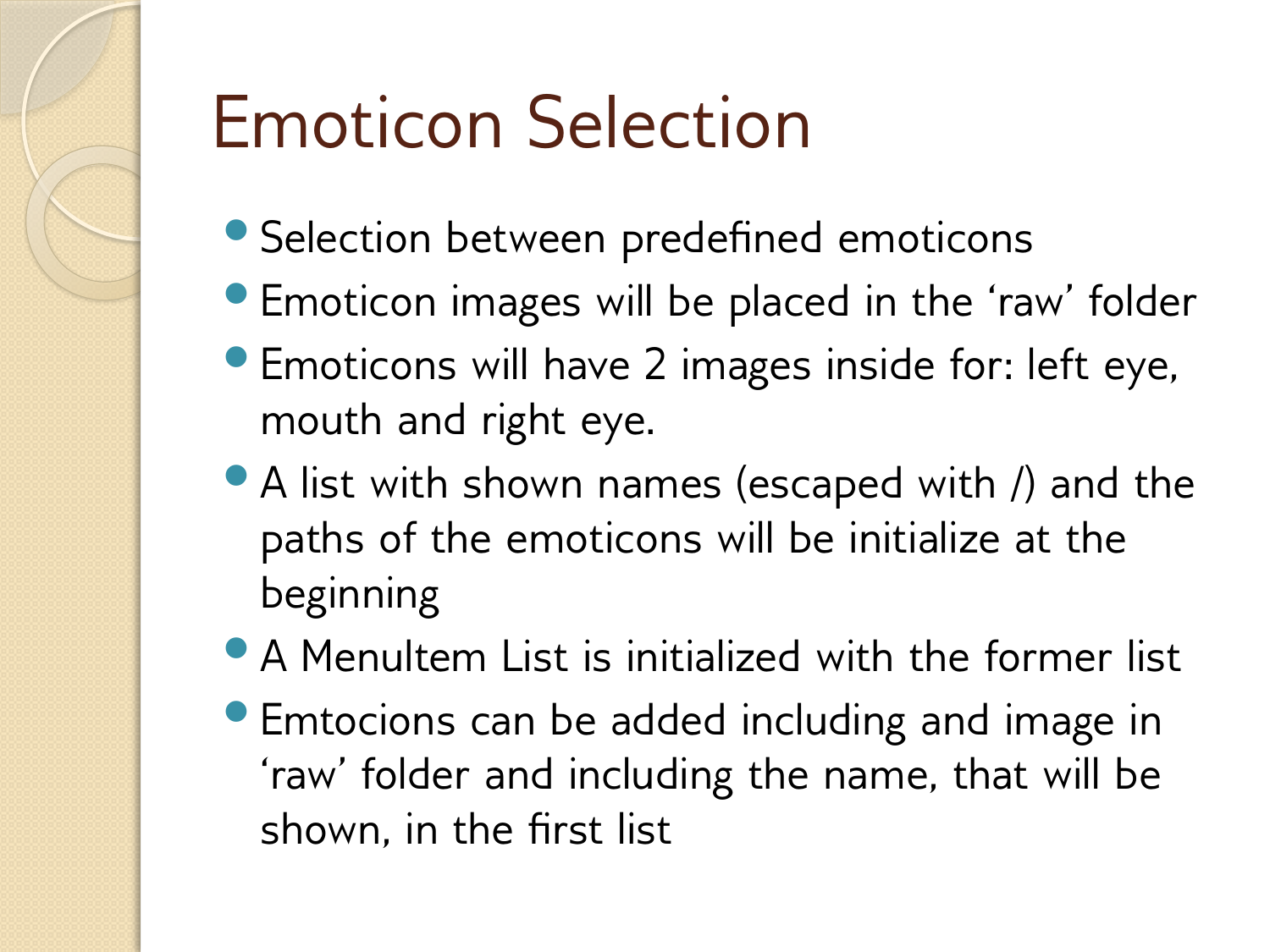

# Emoticon Selection
Selection between predefined emoticons
Emoticon images will be placed in the ‘raw’ folder
Emoticons will have 2 images inside for: left eye, mouth and right eye.
A list with shown names (escaped with /) and the paths of the emoticons will be initialize at the beginning
A MenuItem List is initialized with the former list
Emtocions can be added including and image in ‘raw’ folder and including the name, that will be shown, in the first list